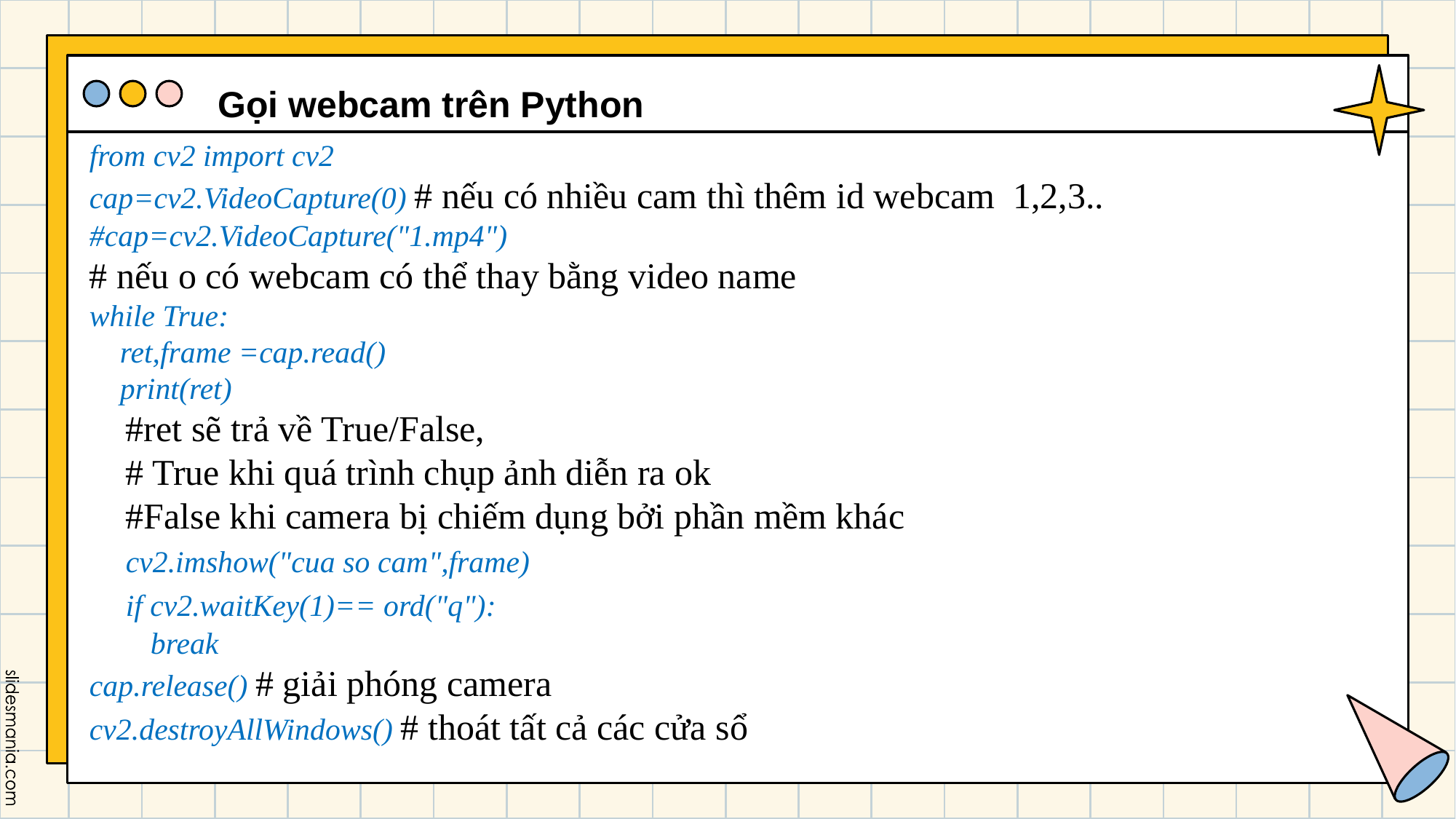

Gọi webcam trên Python
#
from cv2 import cv2
cap=cv2.VideoCapture(0) # nếu có nhiều cam thì thêm id webcam  1,2,3..
#cap=cv2.VideoCapture("1.mp4")
# nếu o có webcam có thể thay bằng video name while True: ret,frame =cap.read() print(ret) #ret sẽ trả về True/False, # True khi quá trình chụp ảnh diễn ra ok #False khi camera bị chiếm dụng bởi phần mềm khác cv2.imshow("cua so cam",frame) if cv2.waitKey(1)== ord("q"): break cap.release() # giải phóng camera cv2.destroyAllWindows() # thoát tất cả các cửa sổ